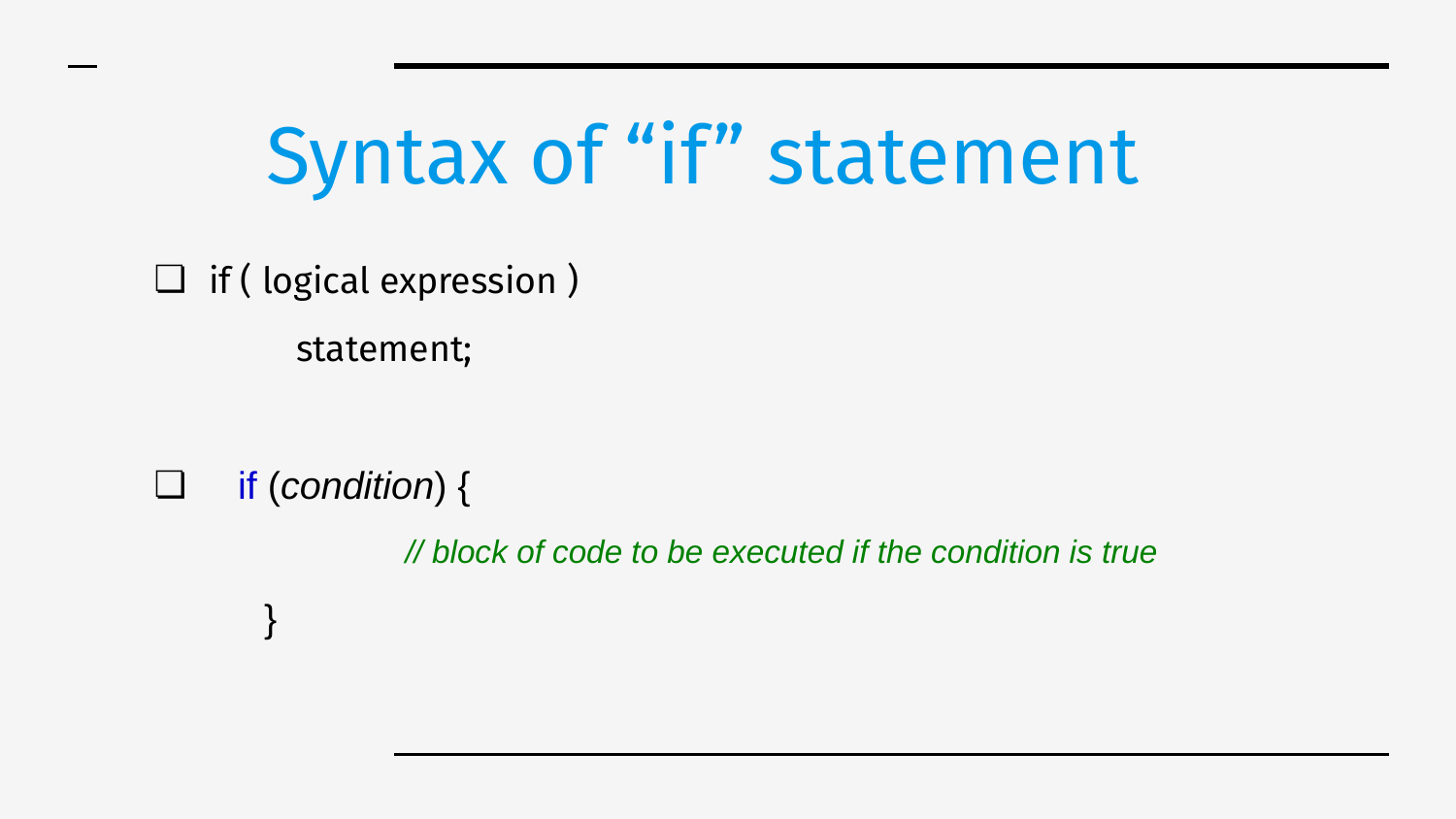

# Syntax of “if” statement
if ( logical expression )
         statement;

   if (condition) {
                              // block of code to be executed if the condition is true
            }